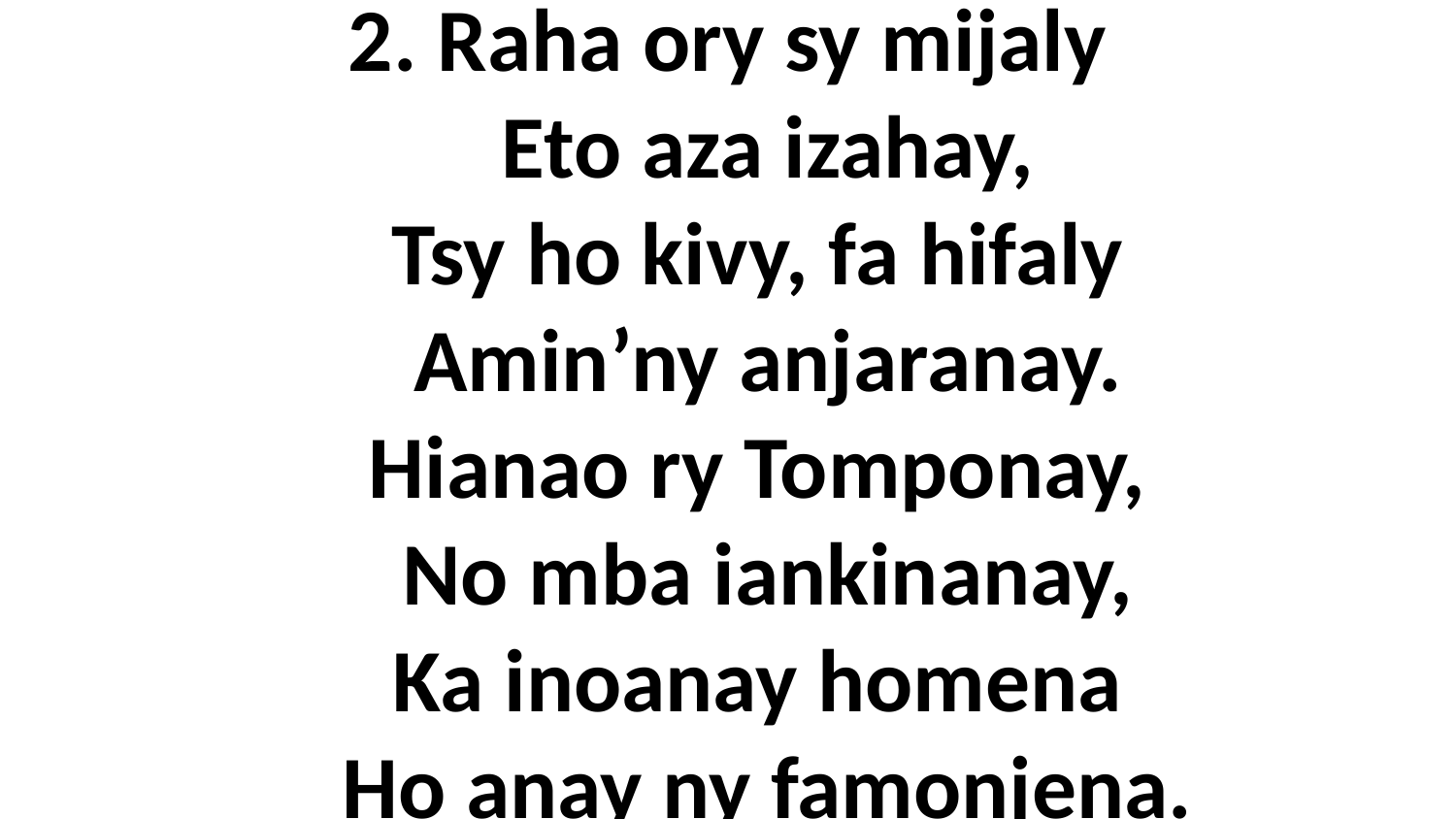

# 2. Raha ory sy mijaly Eto aza izahay, Tsy ho kivy, fa hifaly Amin’ny anjaranay. Hianao ry Tomponay, No mba iankinanay, Ka inoanay homena Ho anay ny famonjena.